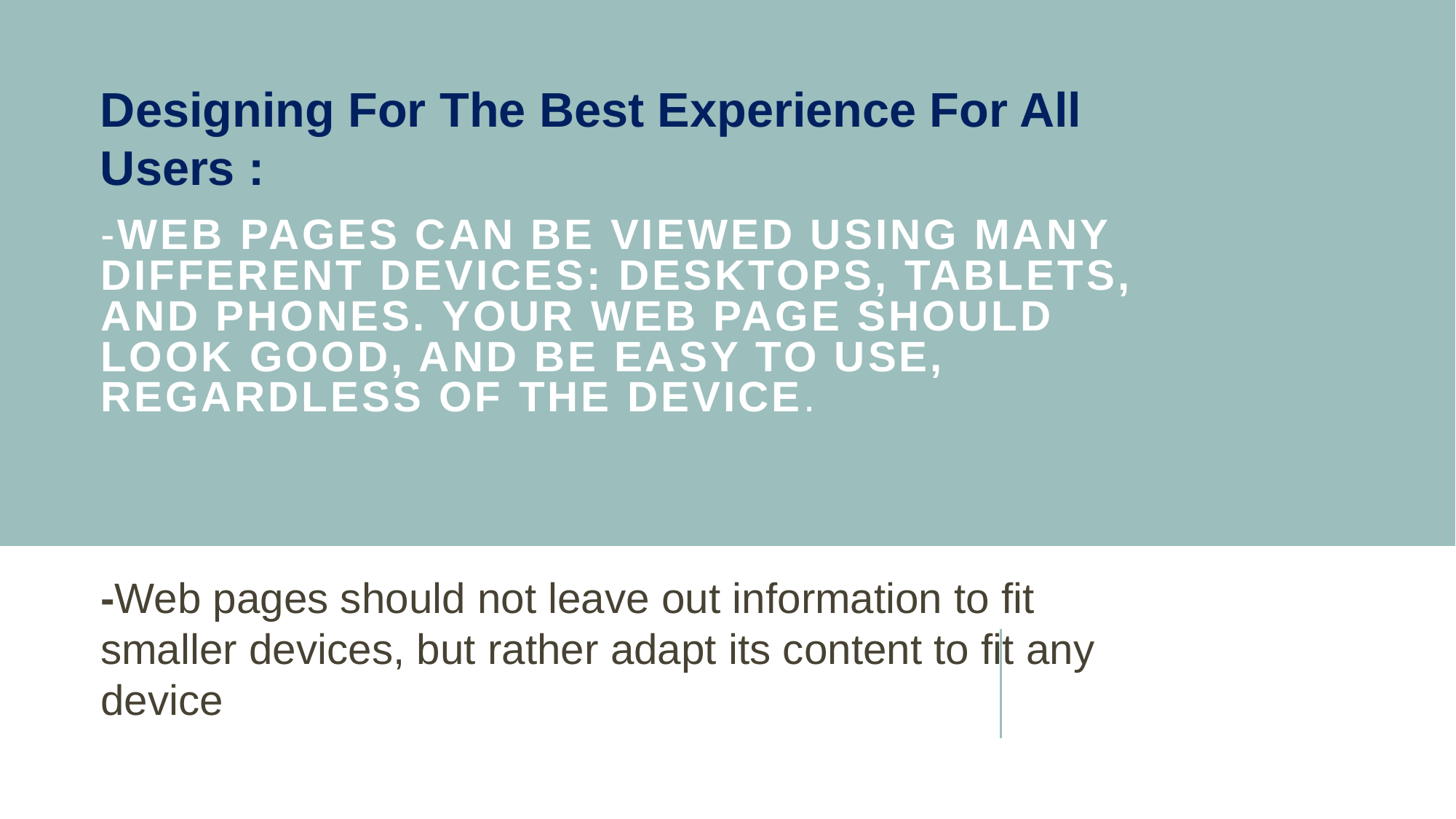

Designing For The Best Experience For All Users :

# -Web pages can be viewed using many different devices: desktops, tablets, and phones. Your web page should look good, and be easy to use, regardless of the device.
-Web pages should not leave out information to fit smaller devices, but rather adapt its content to fit any device